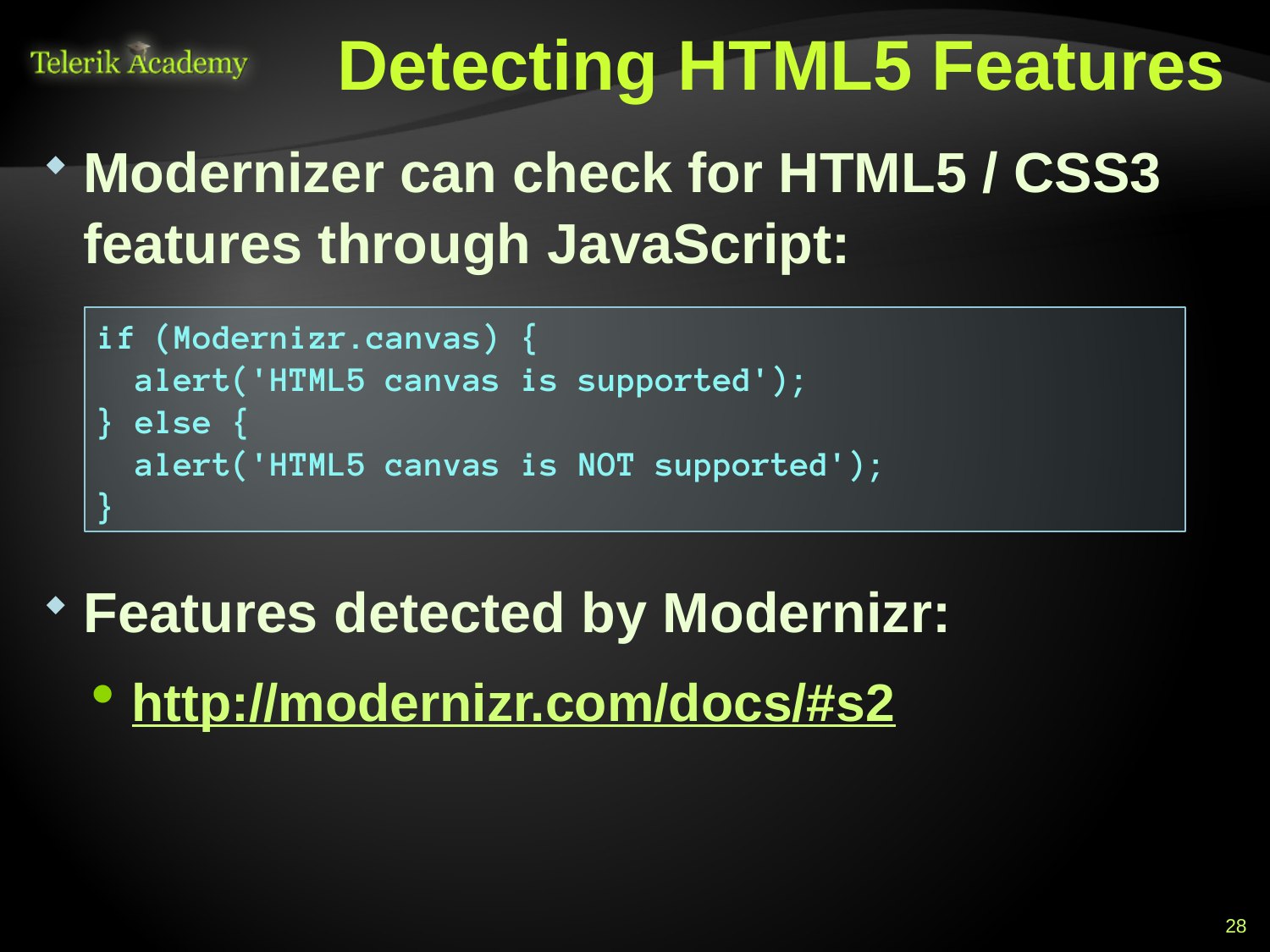

# Detecting HTML5 Features
Modernizer can check for HTML5 / CSS3 features through JavaScript:

Features detected by Modernizr:
http://modernizr.com/docs/#s2
if (Modernizr.canvas) {
  alert('HTML5 canvas is supported');
} else {
  alert('HTML5 canvas is NOT supported');
}
28